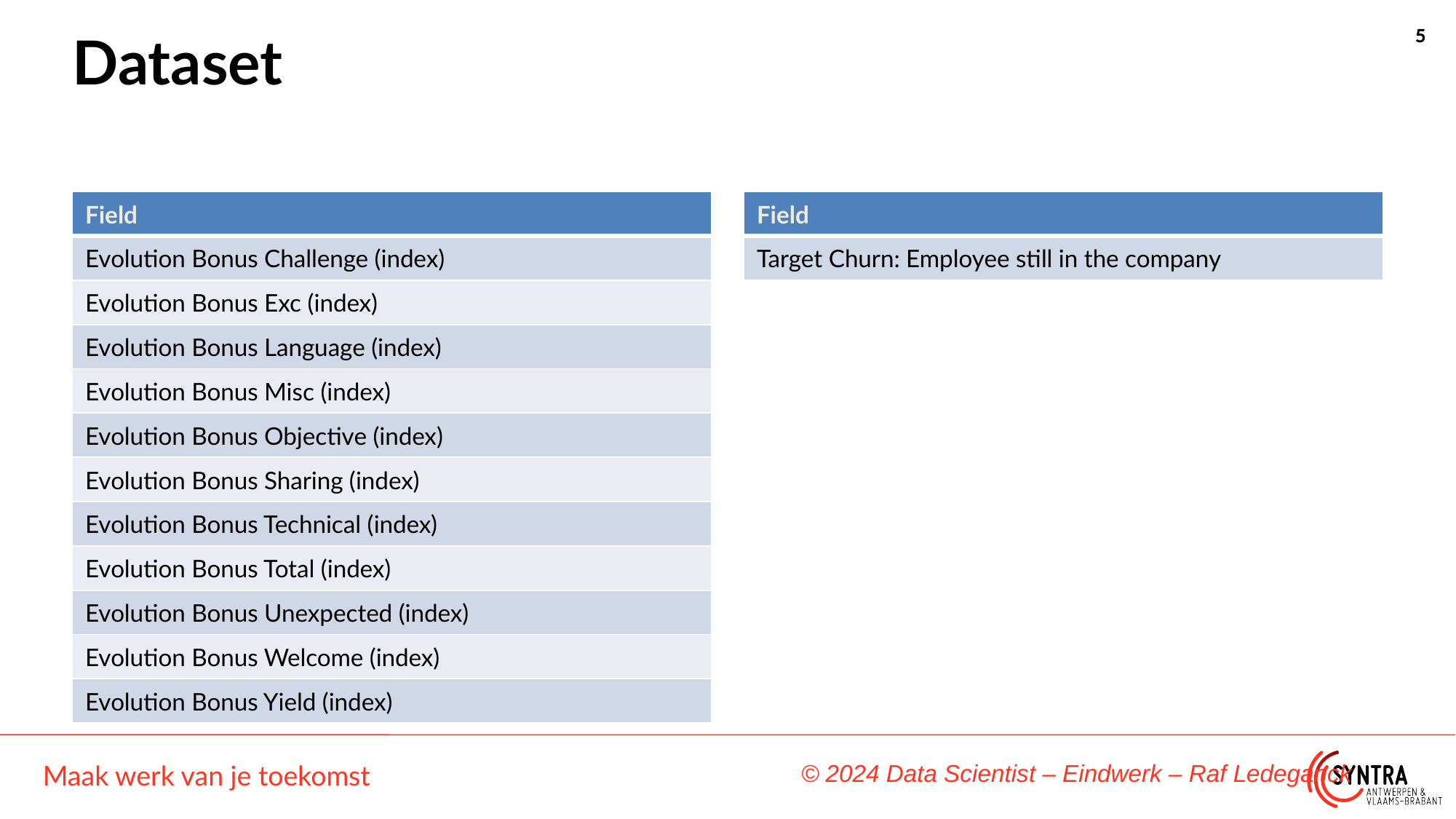

# Dataset
| Field |
| --- |
| Evolution Bonus Challenge (index) |
| Evolution Bonus Exc (index) |
| Evolution Bonus Language (index) |
| Evolution Bonus Misc (index) |
| Evolution Bonus Objective (index) |
| Evolution Bonus Sharing (index) |
| Evolution Bonus Technical (index) |
| Evolution Bonus Total (index) |
| Evolution Bonus Unexpected (index) |
| Evolution Bonus Welcome (index) |
| Evolution Bonus Yield (index) |
| Field |
| --- |
| Target Churn: Employee still in the company |